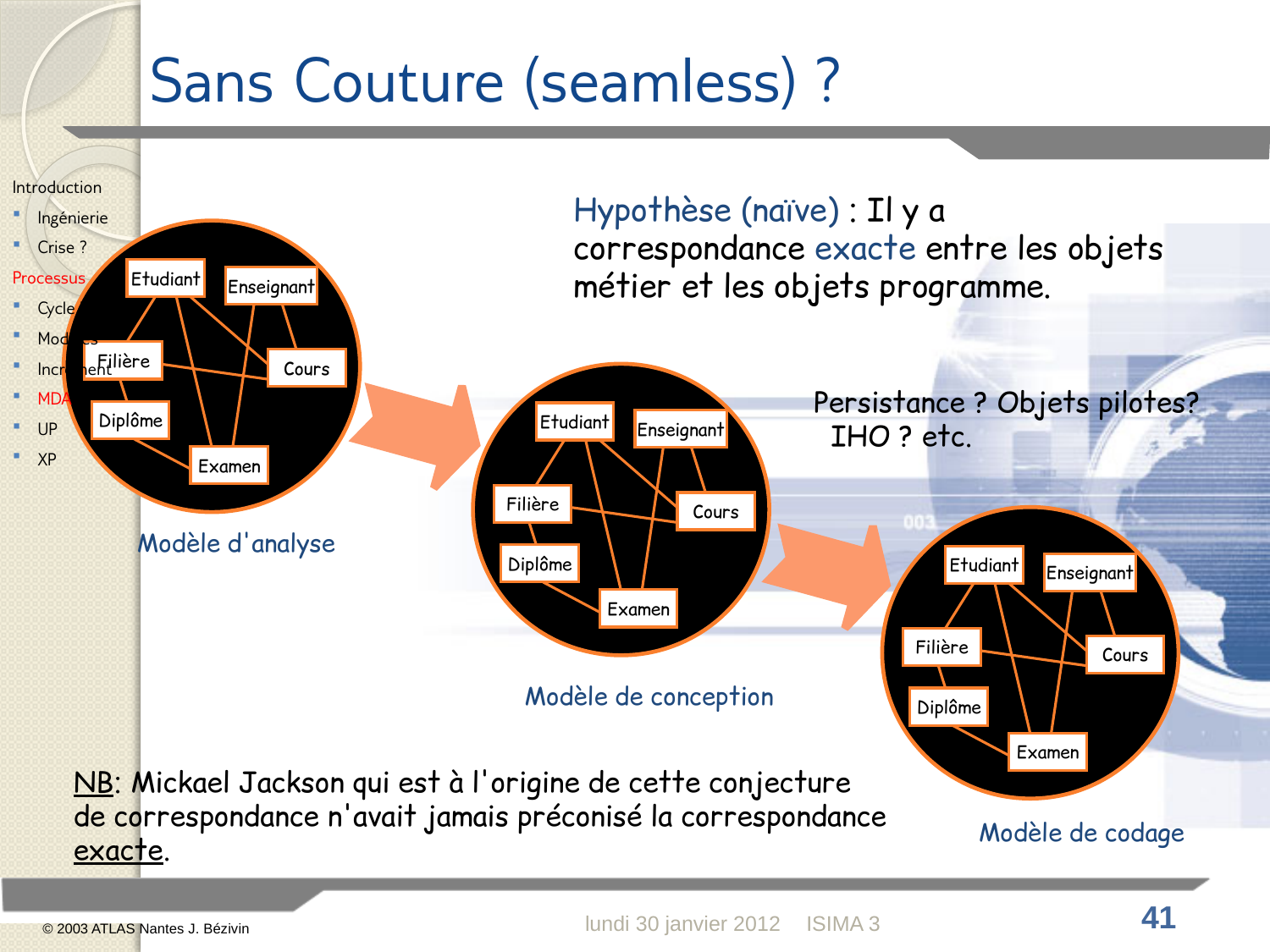

# Sans Couture (seamless) ?
Introduction
Ingénierie
Crise ?
Processus
Cycle V
Modèles
Incrément
MDA
UP
XP

Hypothèse (naïve) : Il y a correspondance exacte entre les objets métier et les objets programme.

Etudiant
Enseignant

Filière
Cours

Persistance ? Objets pilotes?   IHO ? etc.

Diplôme
Etudiant
Enseignant

Examen

Filière
Cours

Modèle d'analyse

Diplôme
Etudiant
Enseignant

Examen

Filière
Cours

Modèle de conception
Diplôme

Examen
NB: Mickael Jackson qui est à l'origine de cette conjecture
de correspondance n'avait jamais préconisé la correspondance
exacte.
Modèle de codage
lundi 30 janvier 2012
ISIMA 3
© 2003 ATLAS Nantes J. Bézivin